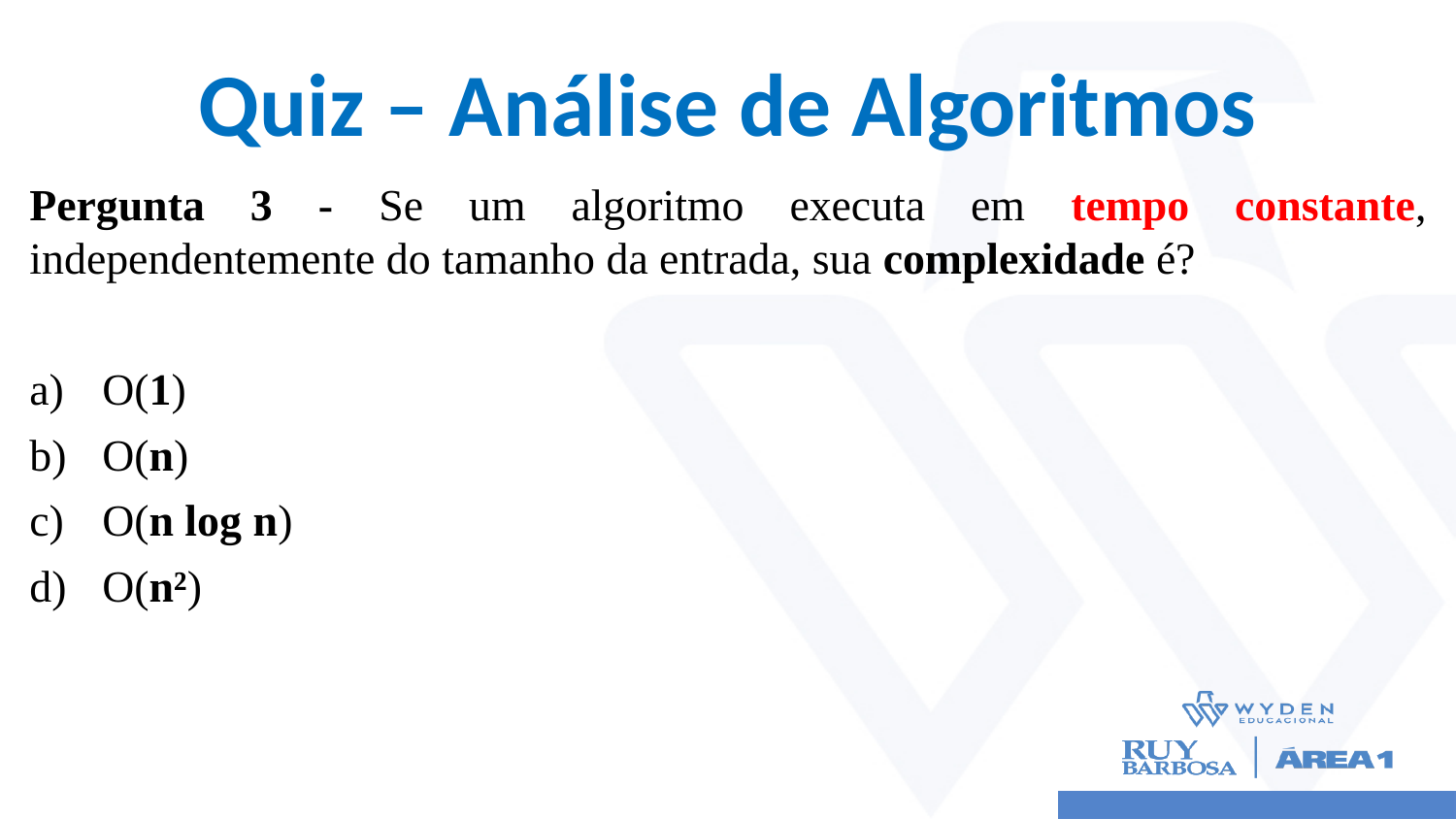

# Quiz – Análise de Algoritmos
Pergunta 3 - Se um algoritmo executa em tempo constante, independentemente do tamanho da entrada, sua complexidade é?

O(1)
O(n)
O(n log n)
O(n²)